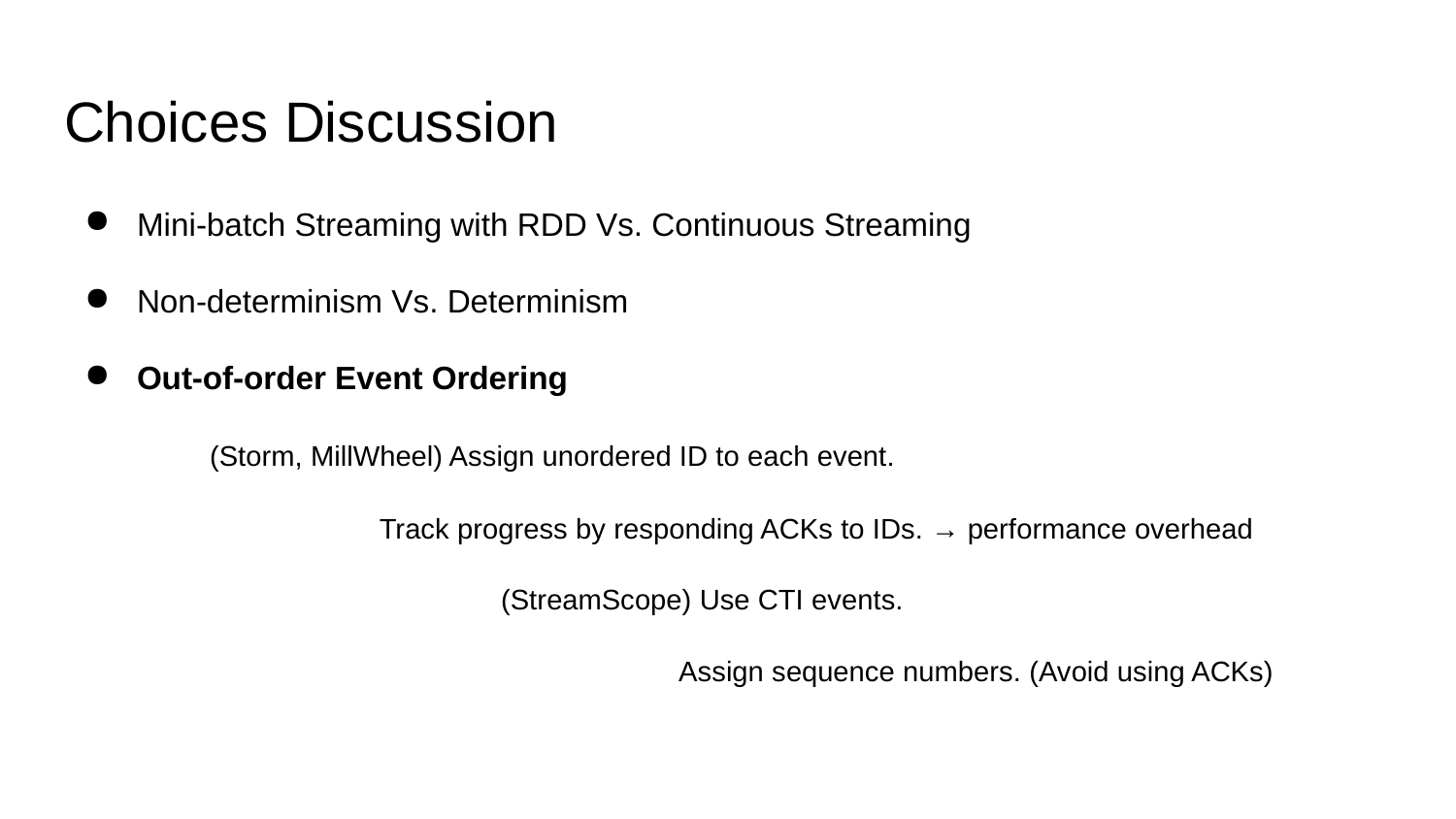

# Choices Discussion
Mini-batch Streaming with RDD Vs. Continuous Streaming
Non-determinism Vs. Determinism
Out-of-order Event Ordering
	(Storm, MillWheel) Assign unordered ID to each event.
   Track progress by responding ACKs to IDs. → performance overhead
	(StreamScope) Use CTI events.
		    Assign sequence numbers. (Avoid using ACKs)